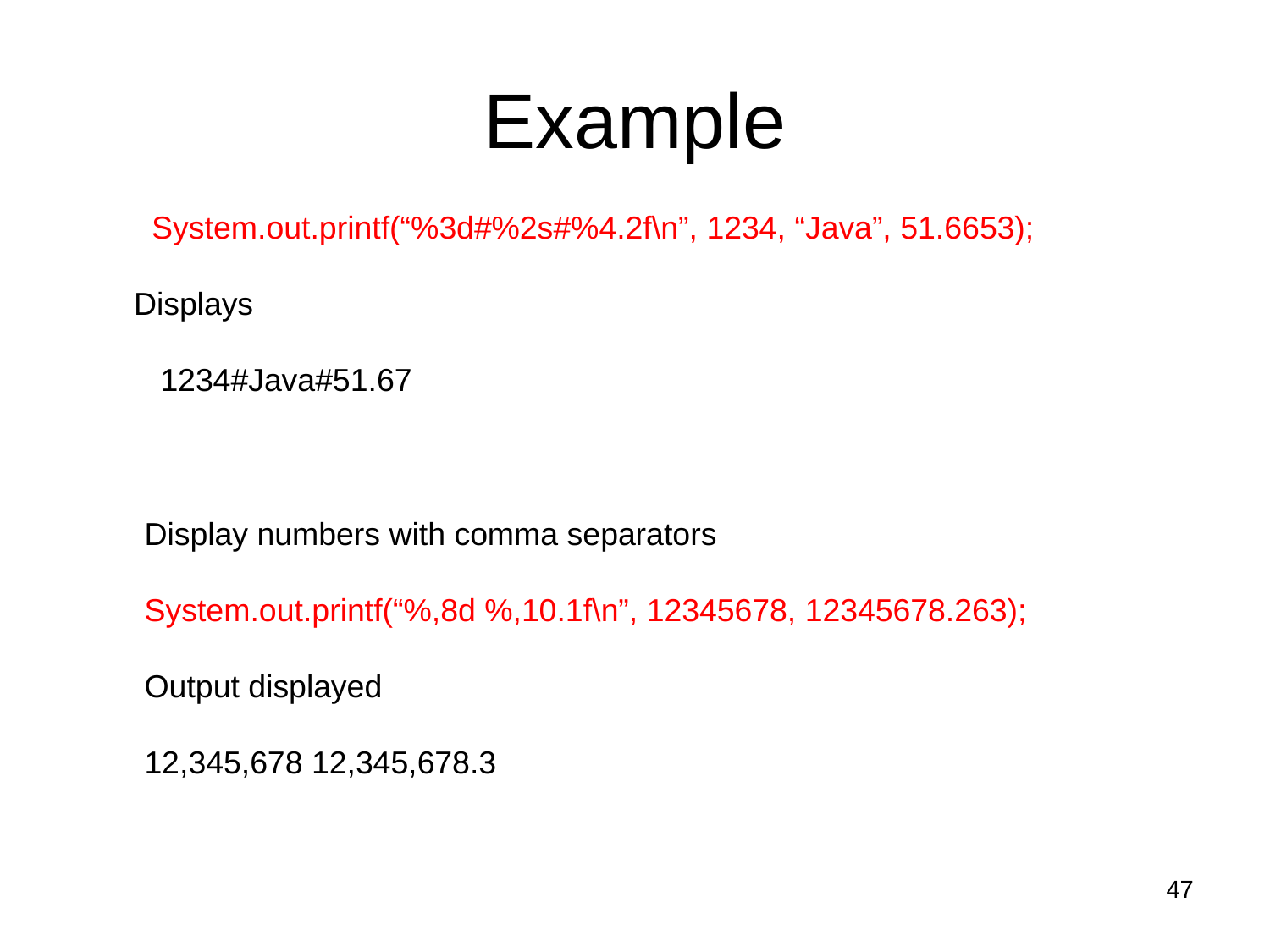

# Example
  System.out.printf(“%3d#%2s#%4.2f\n”, 1234, “Java”, 51.6653);

Displays

   1234#Java#51.67
Display numbers with comma separators

System.out.printf(“%,8d %,10.1f\n”, 12345678, 12345678.263);

Output displayed

12,345,678 12,345,678.3
47